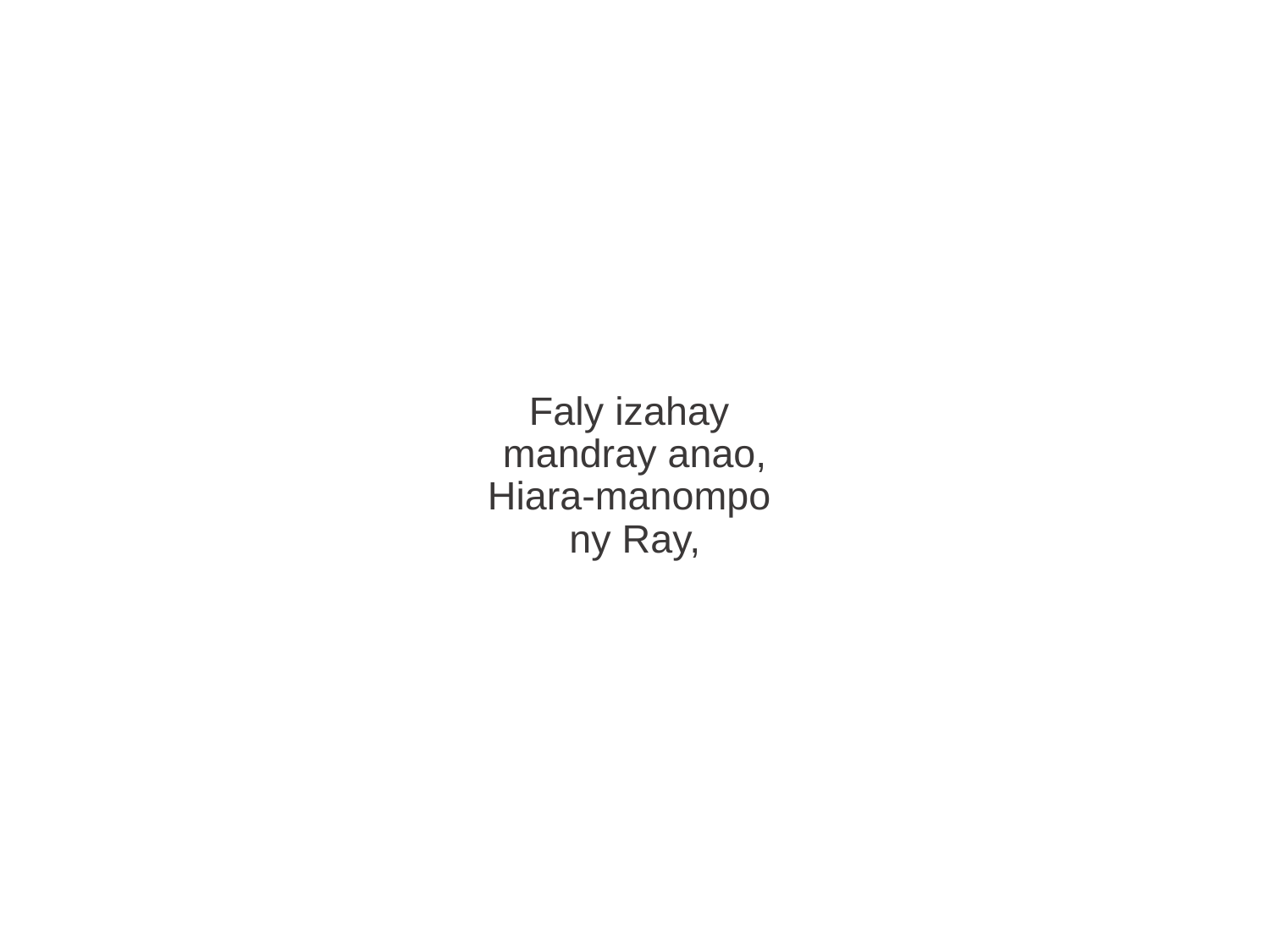

Faly izahay
mandray anao,
Hiara-manompo
ny Ray,